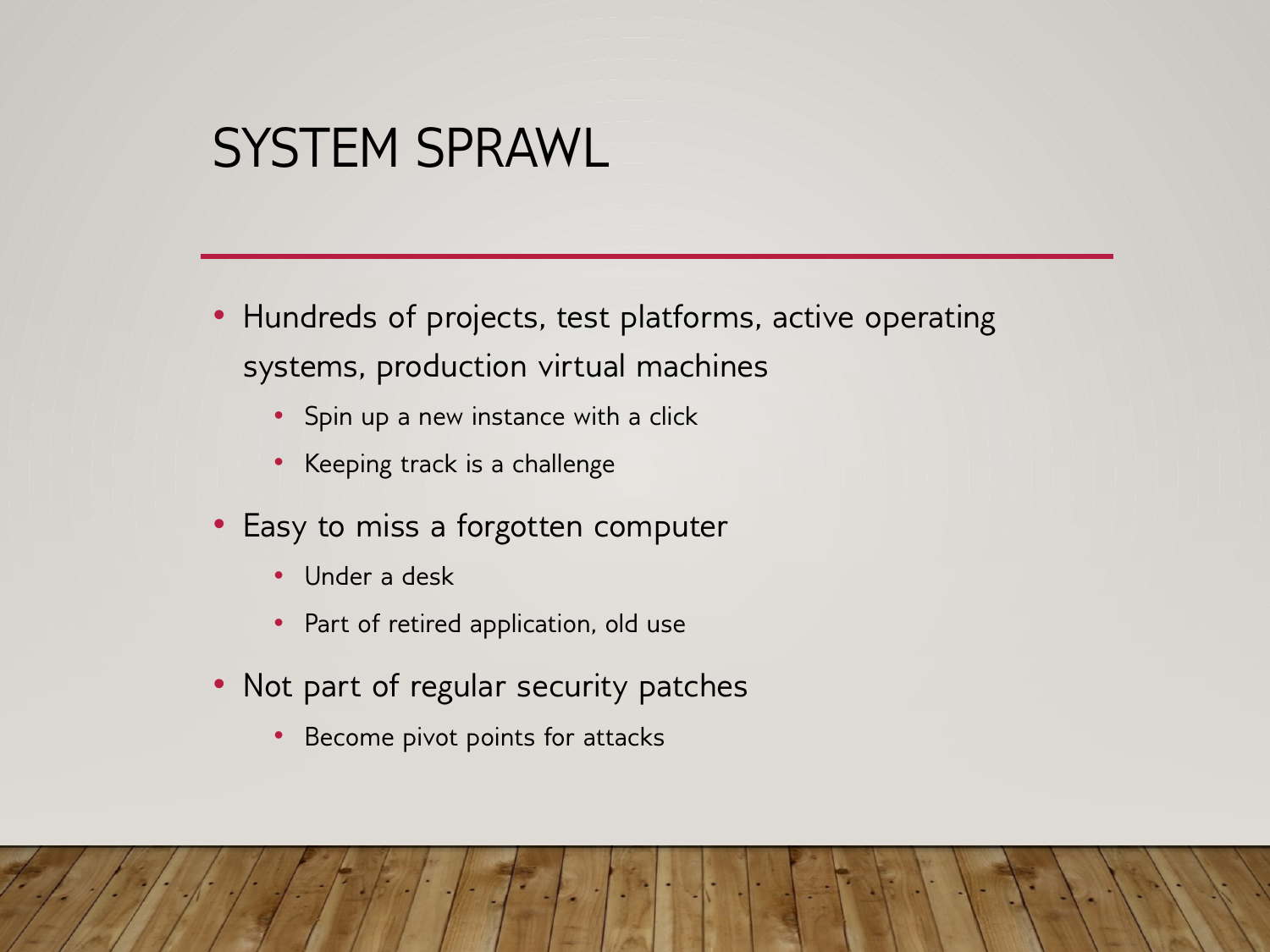

# System sprawl
Hundreds of projects, test platforms, active operating systems, production virtual machines
Spin up a new instance with a click
Keeping track is a challenge
Easy to miss a forgotten computer
Under a desk
Part of retired application, old use
Not part of regular security patches
Become pivot points for attacks